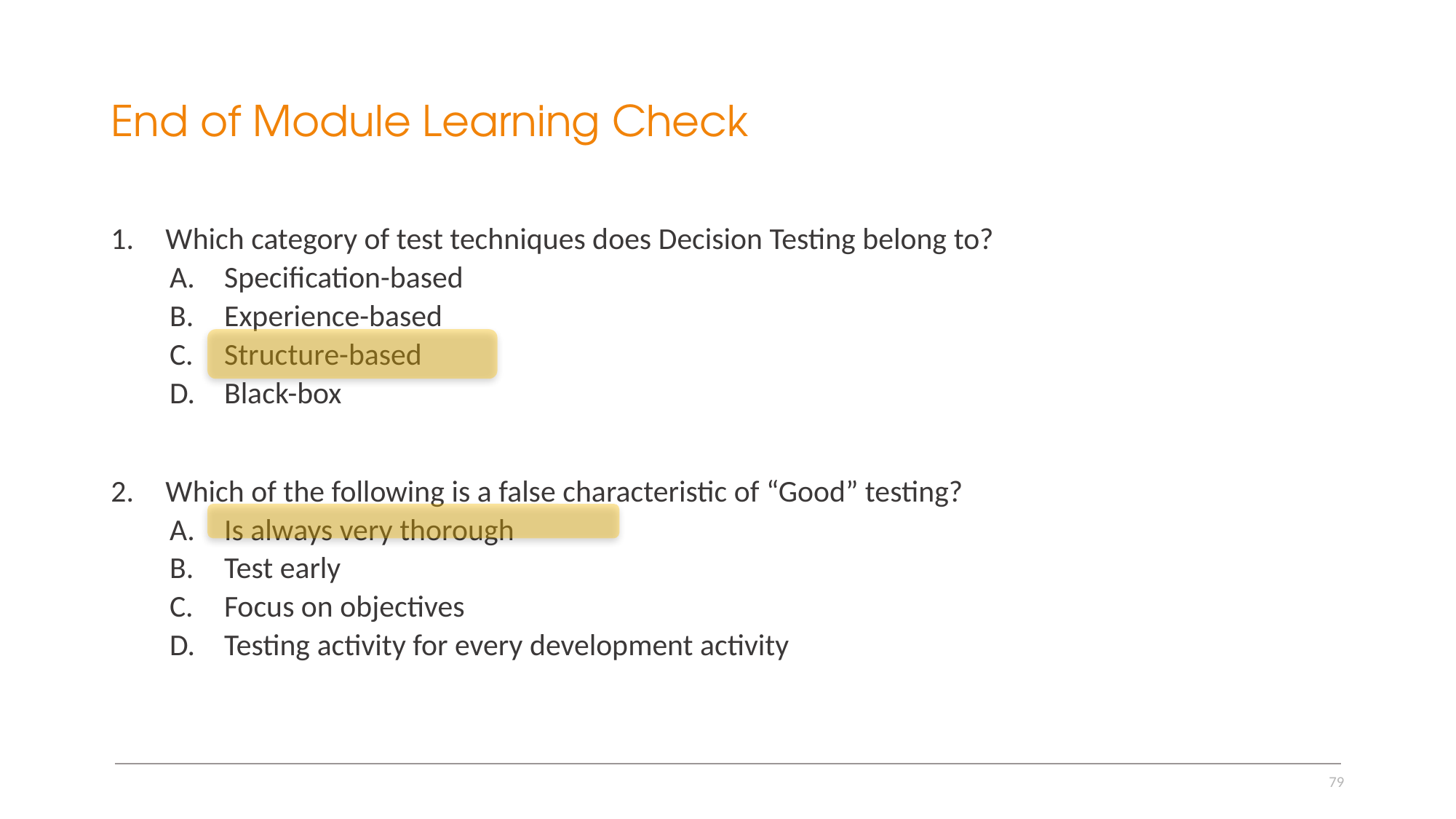

# End of Module Learning Check
Which category of test techniques does Decision Testing belong to?
Specification-based
Experience-based
Structure-based
Black-box

Which of the following is a false characteristic of “Good” testing?
Is always very thorough
Test early
Focus on objectives
Testing activity for every development activity

79